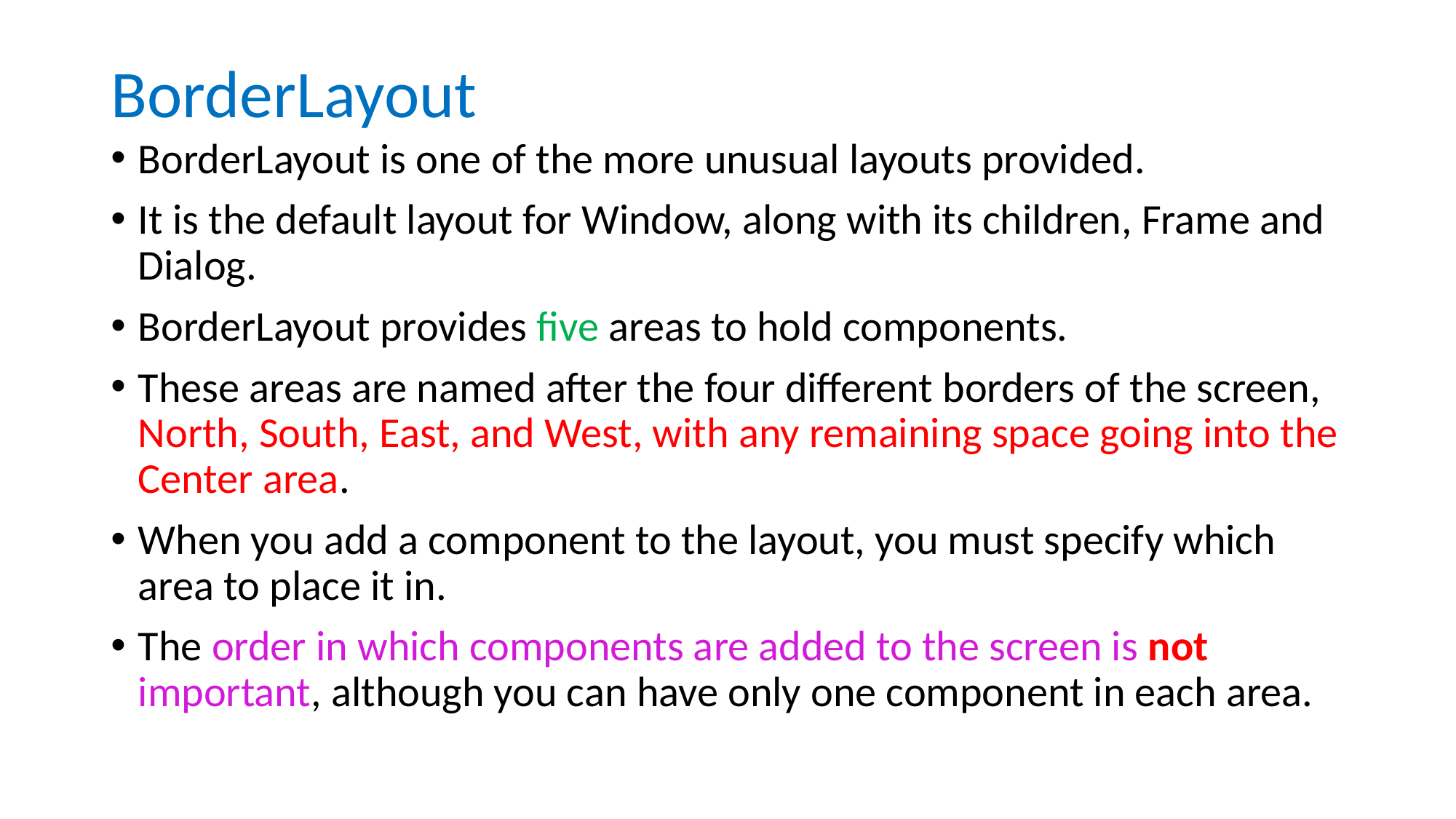

# BorderLayout
BorderLayout is one of the more unusual layouts provided.
It is the default layout for Window, along with its children, Frame and Dialog.
BorderLayout provides ﬁve areas to hold components.
These areas are named after the four different borders of the screen, North, South, East, and West, with any remaining space going into the Center area.
When you add a component to the layout, you must specify which area to place it in.
The order in which components are added to the screen is not important, although you can have only one component in each area.